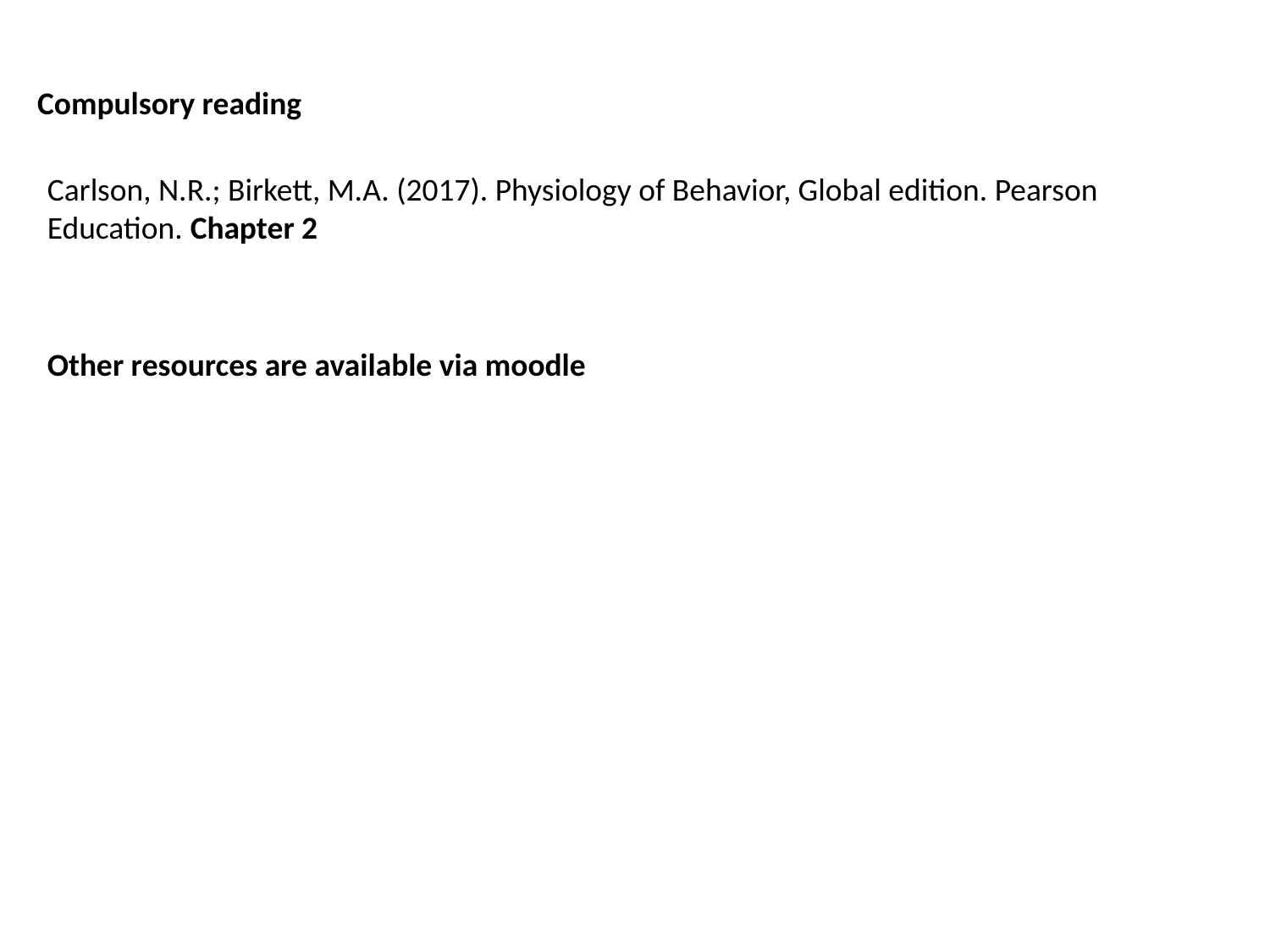

Compulsory reading
Carlson, N.R.; Birkett, M.A. (2017). Physiology of Behavior, Global edition. Pearson Education. Chapter 2
Other resources are available via moodle